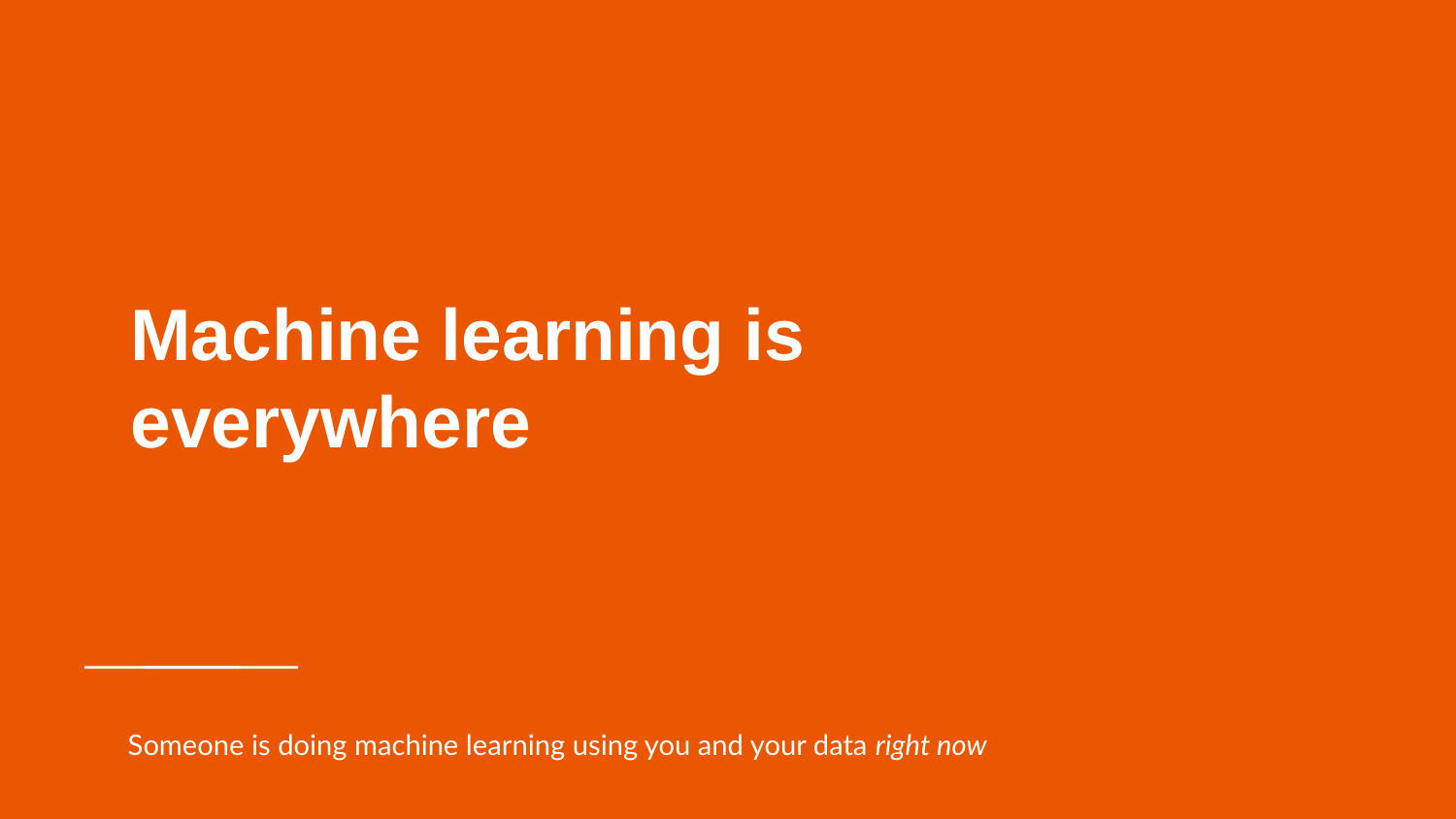

# Machine learning is everywhere
Someone is doing machine learning using you and your data right now